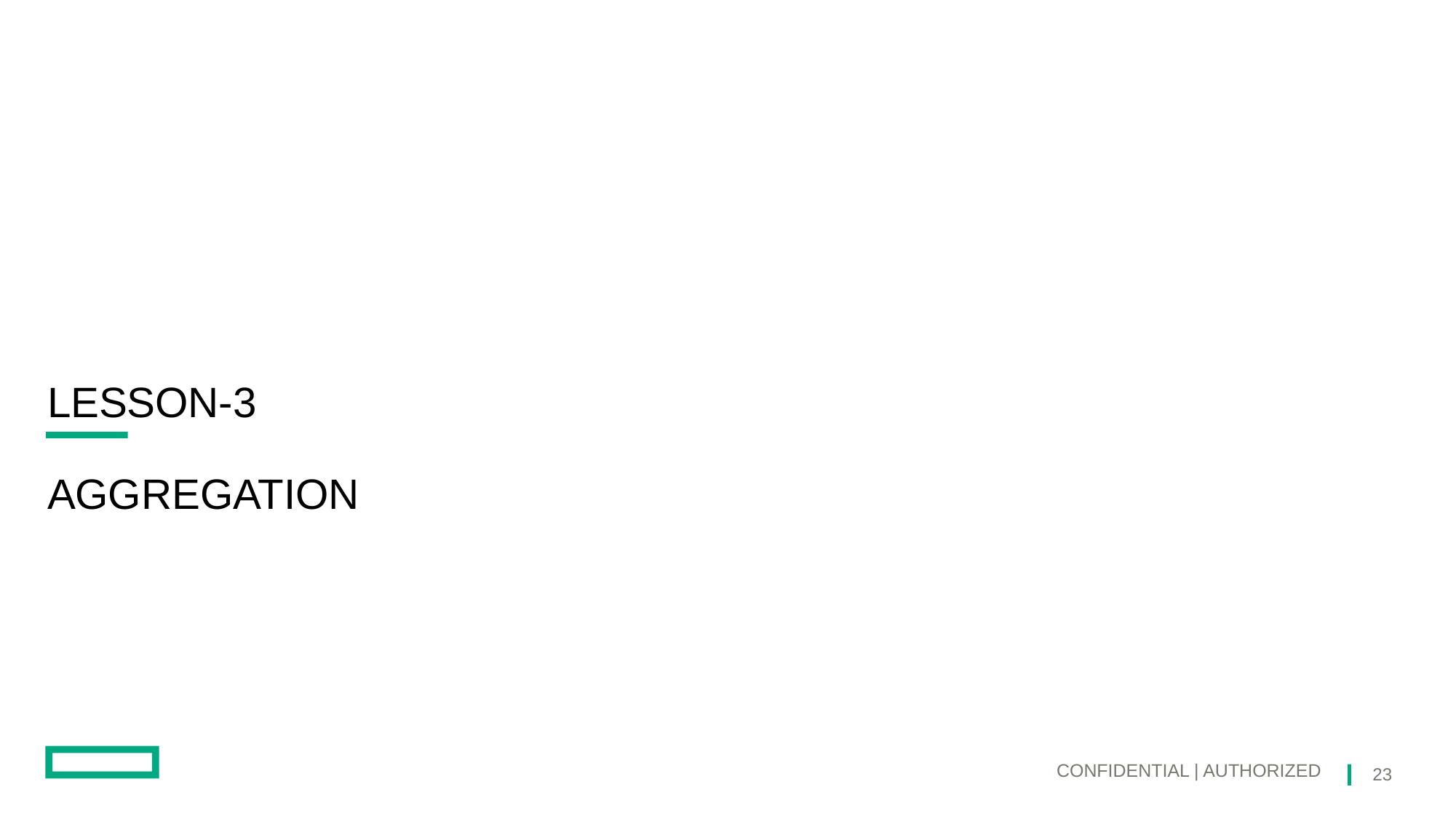

# Lesson-3 Aggregation
CONFIDENTIAL | AUTHORIZED
23